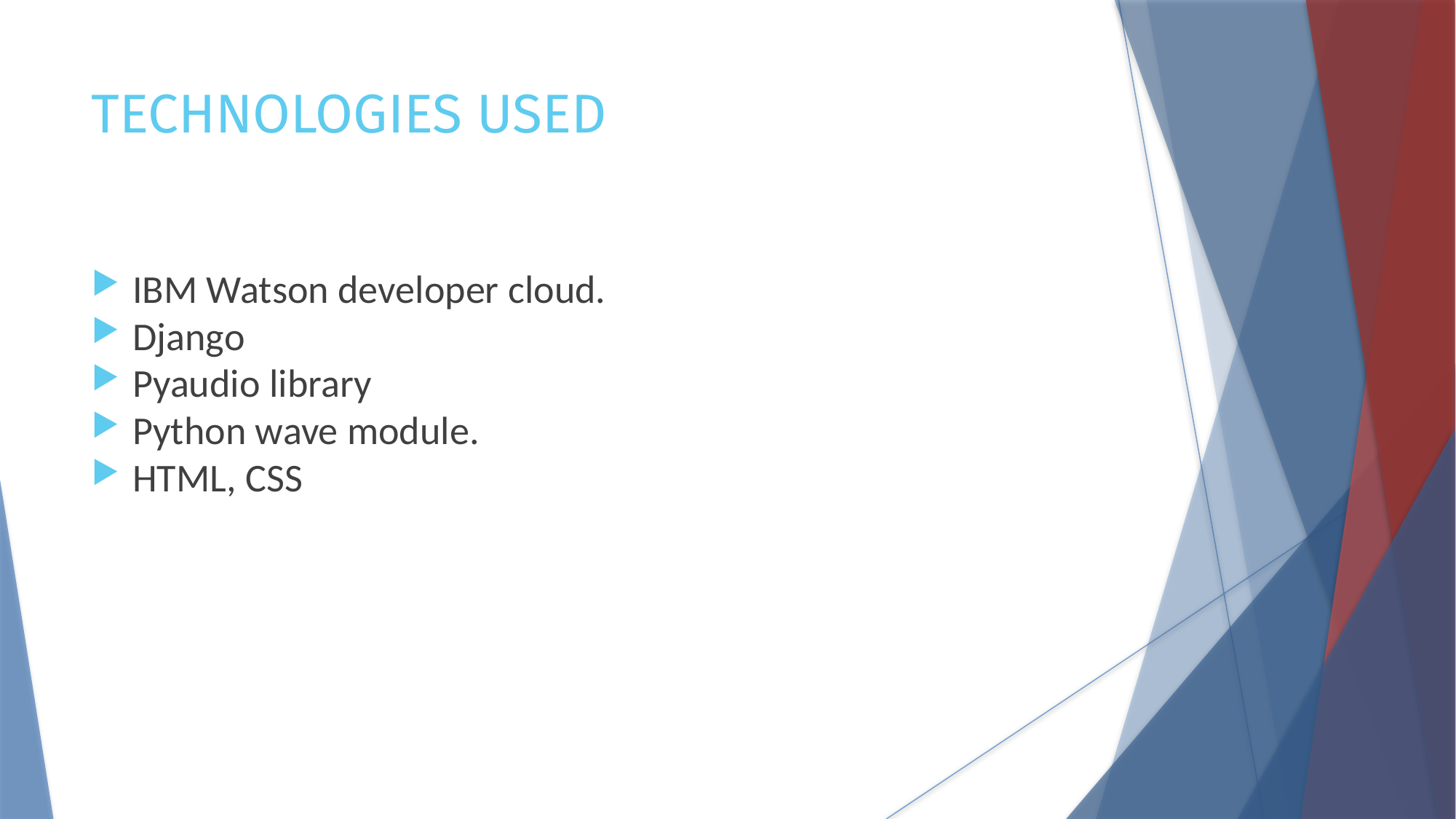

TECHNOLOGIES USED
IBM Watson developer cloud.
Django
Pyaudio library
Python wave module.
HTML, CSS